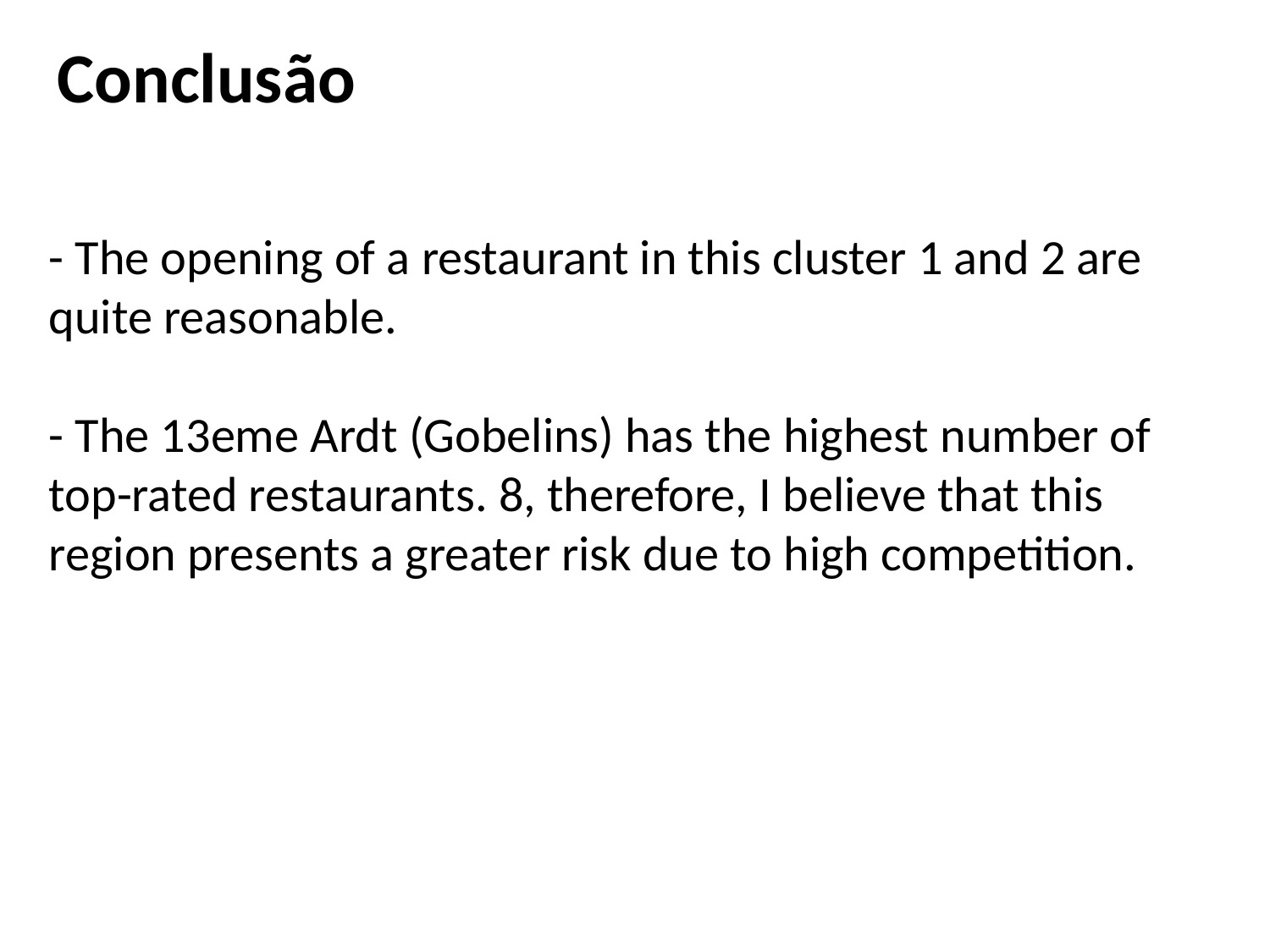

Conclusão
	- The opening of a restaurant in this cluster 1 and 2 are quite reasonable.

	- The 13eme Ardt (Gobelins) has the highest number of top-rated restaurants. 8, therefore, I believe that this region presents a greater risk due to high competition.